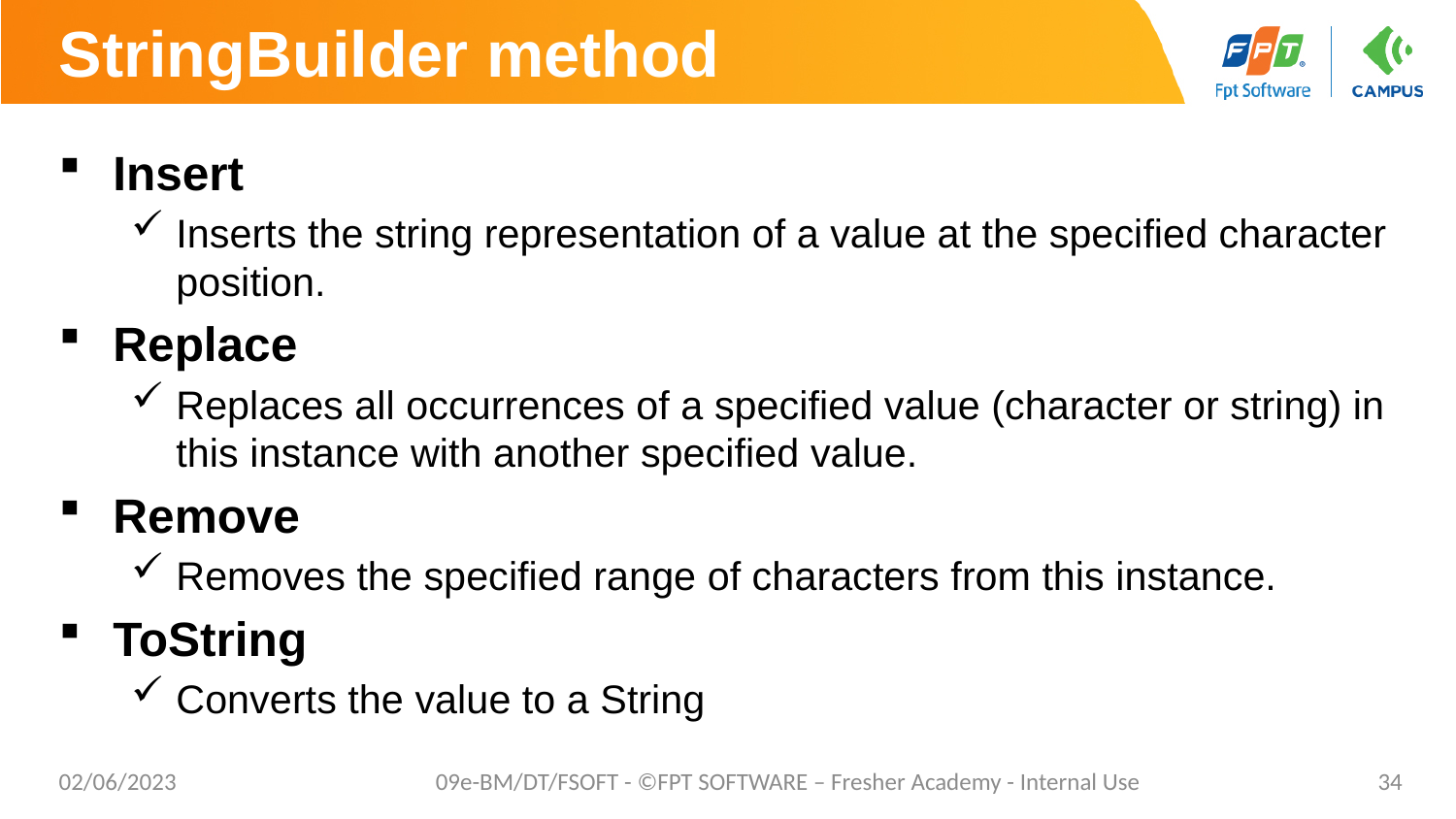

# StringBuilder method
Insert
Inserts the string representation of a value at the specified character position.
Replace
Replaces all occurrences of a specified value (character or string) in this instance with another specified value.
Remove
Removes the specified range of characters from this instance.
ToString
Converts the value to a String
02/06/2023
09e-BM/DT/FSOFT - ©FPT SOFTWARE – Fresher Academy - Internal Use
34